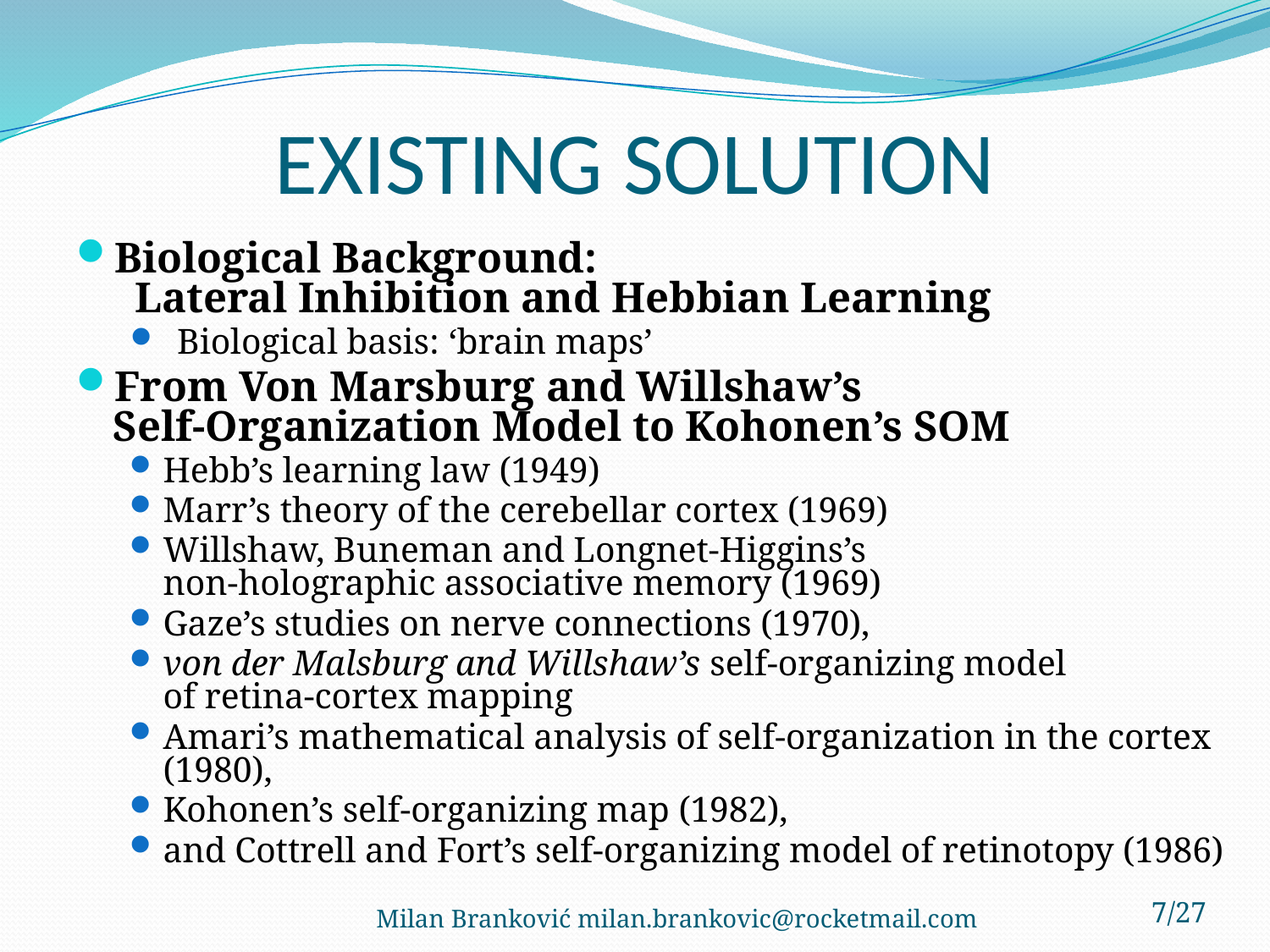

# EXISTING SOLUTION
Biological Background:
  Lateral Inhibition and Hebbian Learning
Biological basis: ‘brain maps’
From Von Marsburg and Willshaw’s
Self-Organization Model to Kohonen’s SOM
Hebb’s learning law (1949)
Marr’s theory of the cerebellar cortex (1969)
Willshaw, Buneman and Longnet-Higgins’s
non-holographic associative memory (1969)
Gaze’s studies on nerve connections (1970),
von der Malsburg and Willshaw’s self-organizing model
of retina-cortex mapping
Amari’s mathematical analysis of self-organization in the cortex (1980),
Kohonen’s self-organizing map (1982),
and Cottrell and Fort’s self-organizing model of retinotopy (1986)
Milan Branković milan.brankovic@rocketmail.com
7/27